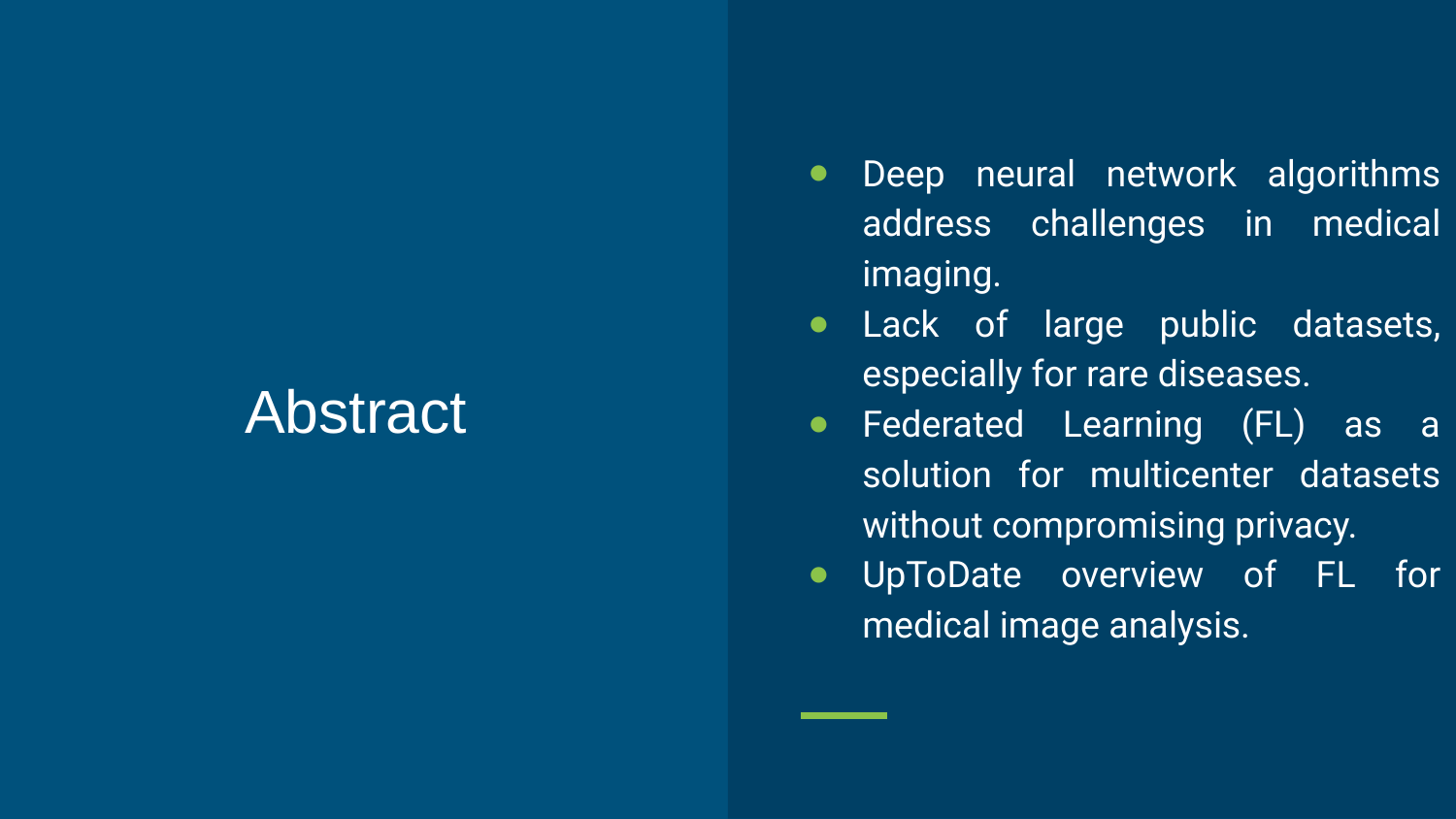

Deep neural network algorithms address challenges in medical imaging.
Lack of large public datasets, especially for rare diseases.
Federated Learning (FL) as a solution for multicenter datasets without compromising privacy.
UpToDate overview of FL for medical image analysis.

# Abstract